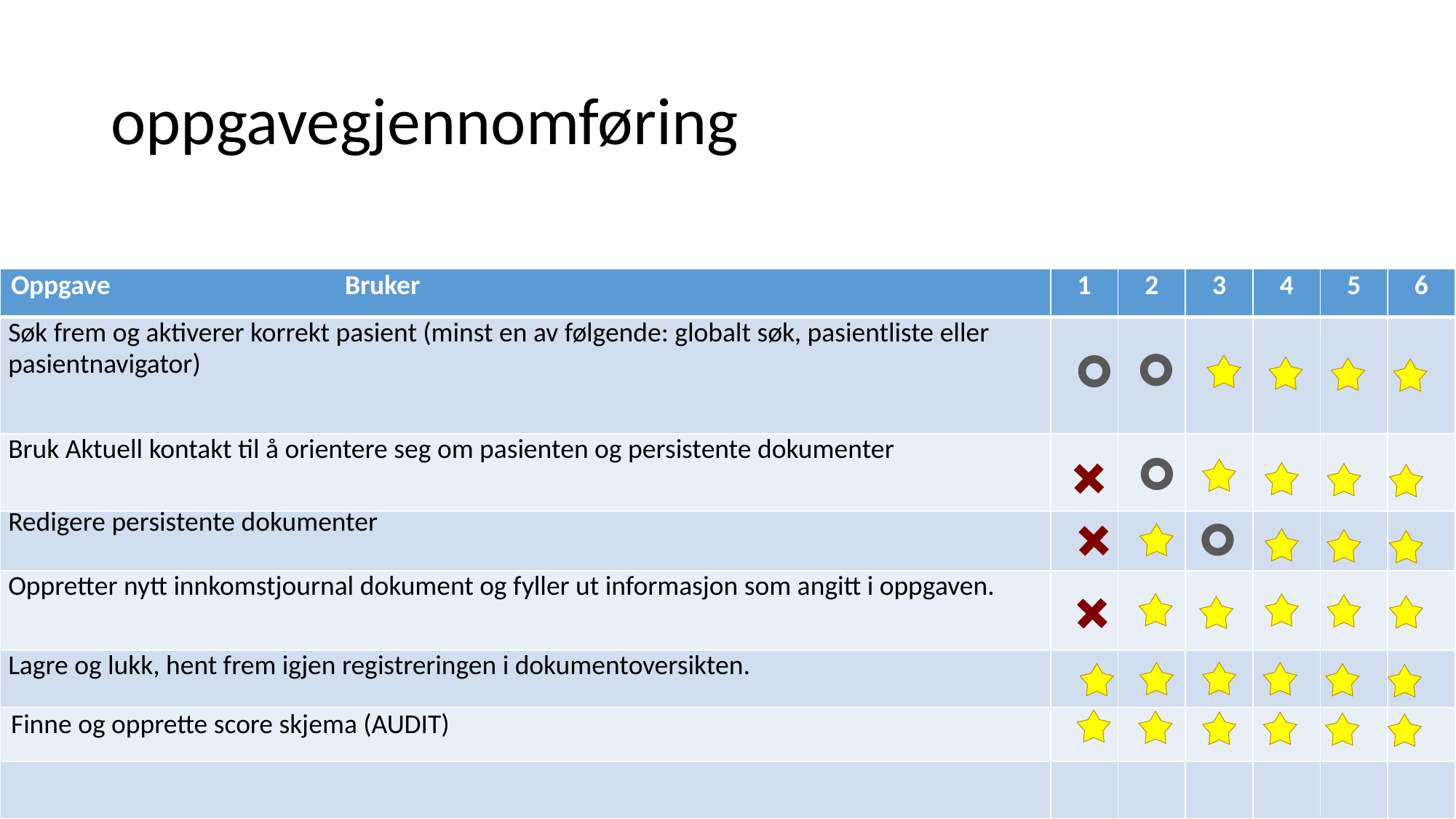

# oppgavegjennomføring
| Oppgave Bruker | 1 | 2 | 3 | 4 | 5 | 6 |
| --- | --- | --- | --- | --- | --- | --- |
| Søk frem og aktiverer korrekt pasient (minst en av følgende: globalt søk, pasientliste eller pasientnavigator) |  |  |  |  |  |  |
| Bruk Aktuell kontakt til å orientere seg om pasienten og persistente dokumenter |  |  |  |  |  |  |
| Redigere persistente dokumenter |  |  |  |  |  |  |
| Oppretter nytt innkomstjournal dokument og fyller ut informasjon som angitt i oppgaven. |  |  |  |  |  |  |
| Lagre og lukk, hent frem igjen registreringen i dokumentoversikten. |  |  |  |  |  |  |
| Finne og opprette score skjema (AUDIT) |  |  |  |  |  |  |
|  |  |  |  |  |  |  |